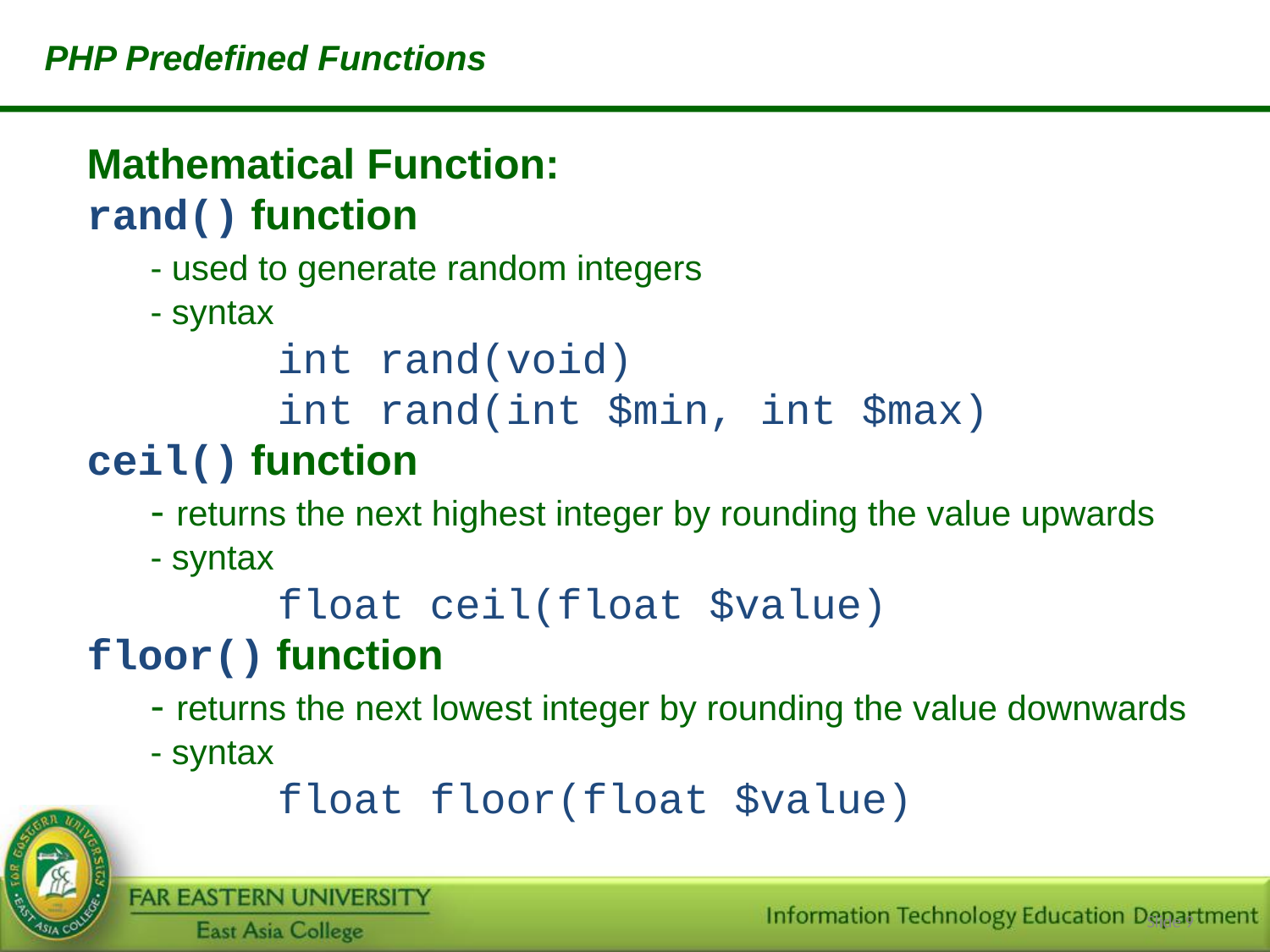

PHP Predefined Functions

Mathematical Function:
rand() function
	- used to generate random integers
	- syntax
		int rand(void)
		int rand(int $min, int $max)
ceil() function
	- returns the next highest integer by rounding the value upwards
	- syntax
		float ceil(float $value)
floor() function
	- returns the next lowest integer by rounding the value downwards
	- syntax
		float floor(float $value)

Slide 9